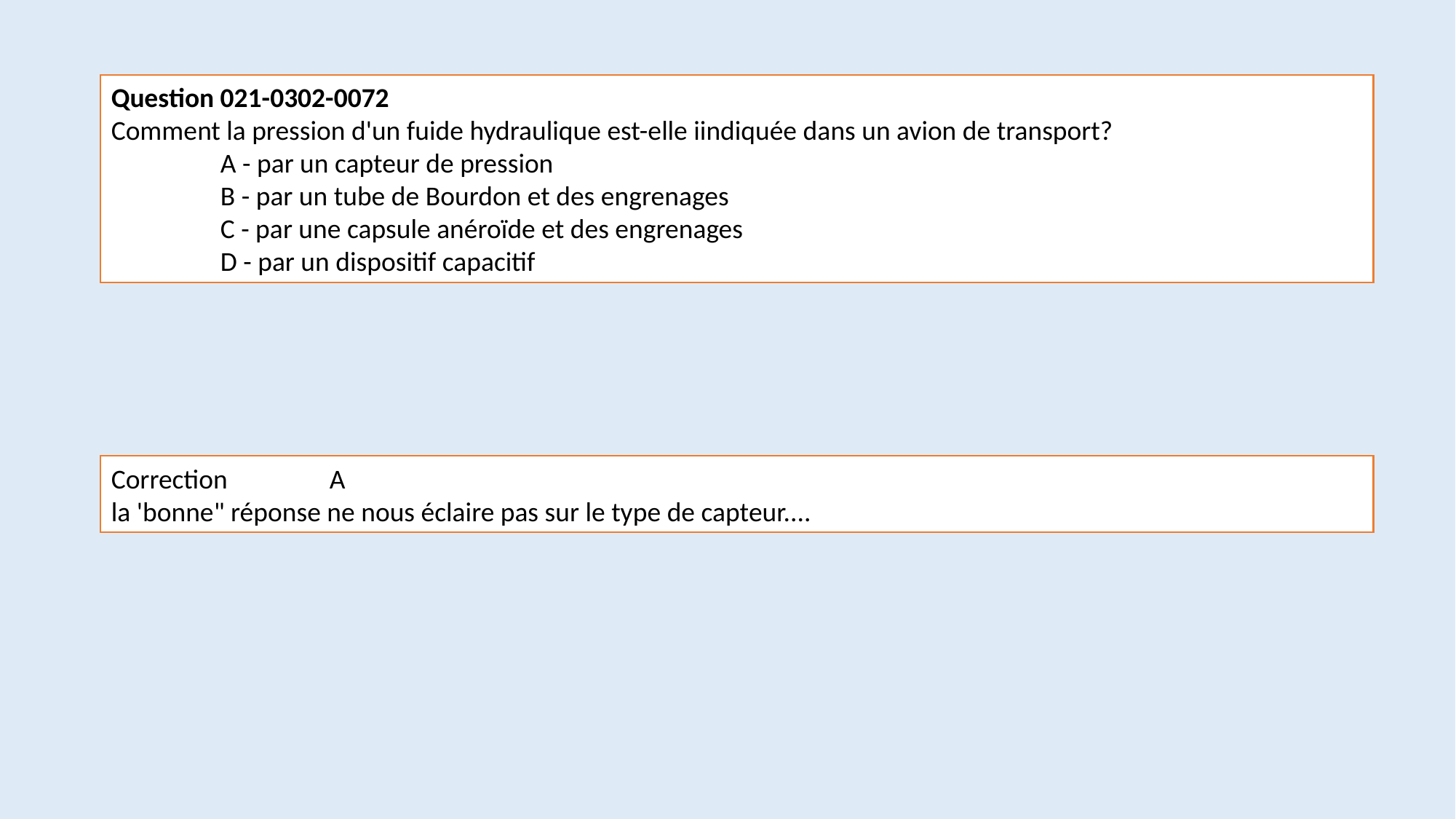

Question 021-0302-0072
Comment la pression d'un fuide hydraulique est-elle iindiquée dans un avion de transport?
	A - par un capteur de pression
	B - par un tube de Bourdon et des engrenages
	C - par une capsule anéroïde et des engrenages
	D - par un dispositif capacitif
Correction	A
la 'bonne" réponse ne nous éclaire pas sur le type de capteur....